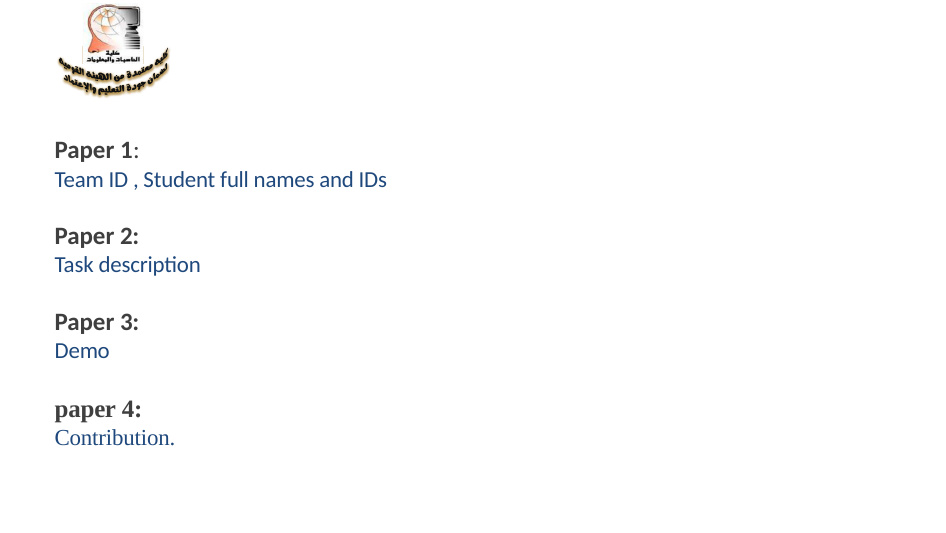

# Paper 1:
Team ID , Student full names and IDs
Paper 2:
Task description

Paper 3:
Demo

paper 4:
Contribution.